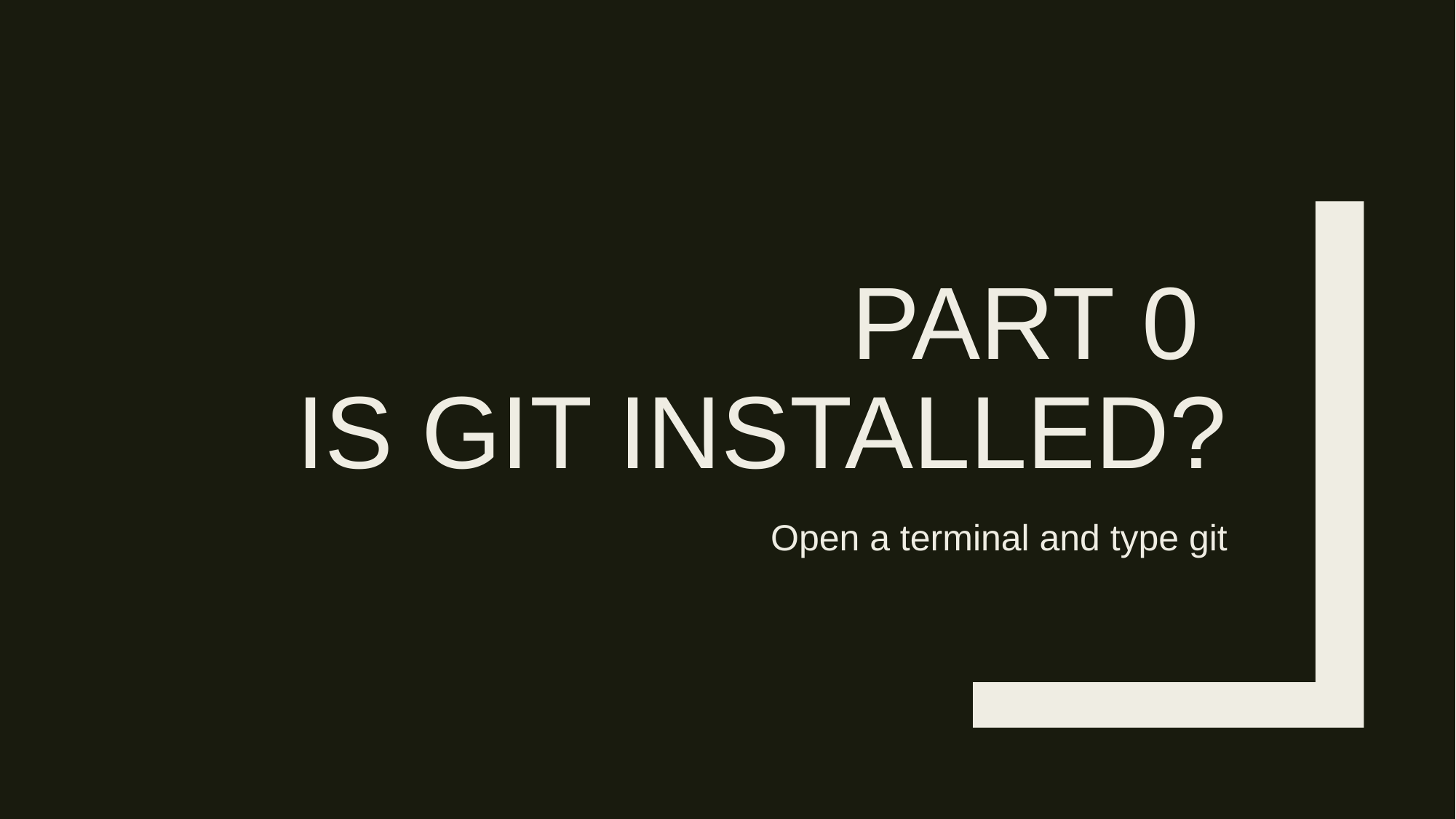

# PART 0 IS GIT INSTALLED?
Open a terminal and type git